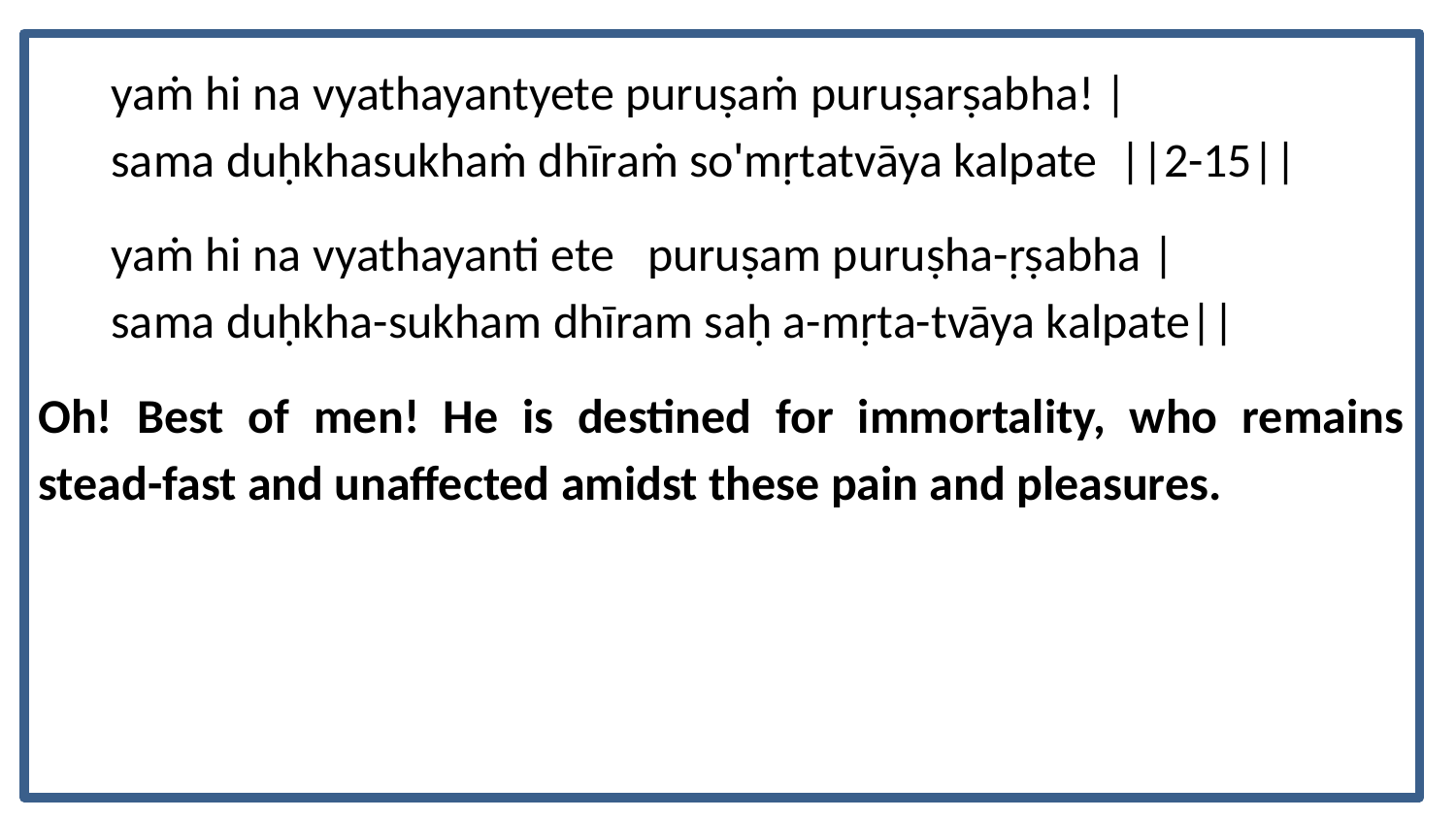

yaṁ hi na vyathayantyete puruṣaṁ puruṣarṣabha! |
sama duḥkhasukhaṁ dhīraṁ so'mṛtatvāya kalpate  ||2-15||

yaṁ hi na vyathayanti ete   puruṣam puruṣha-ṛṣabha |
sama duḥkha-sukham dhīram saḥ a-mṛta-tvāya kalpate||

Oh! Best of men! He is destined for immortality, who remains stead-fast and unaffected amidst these pain and pleasures.